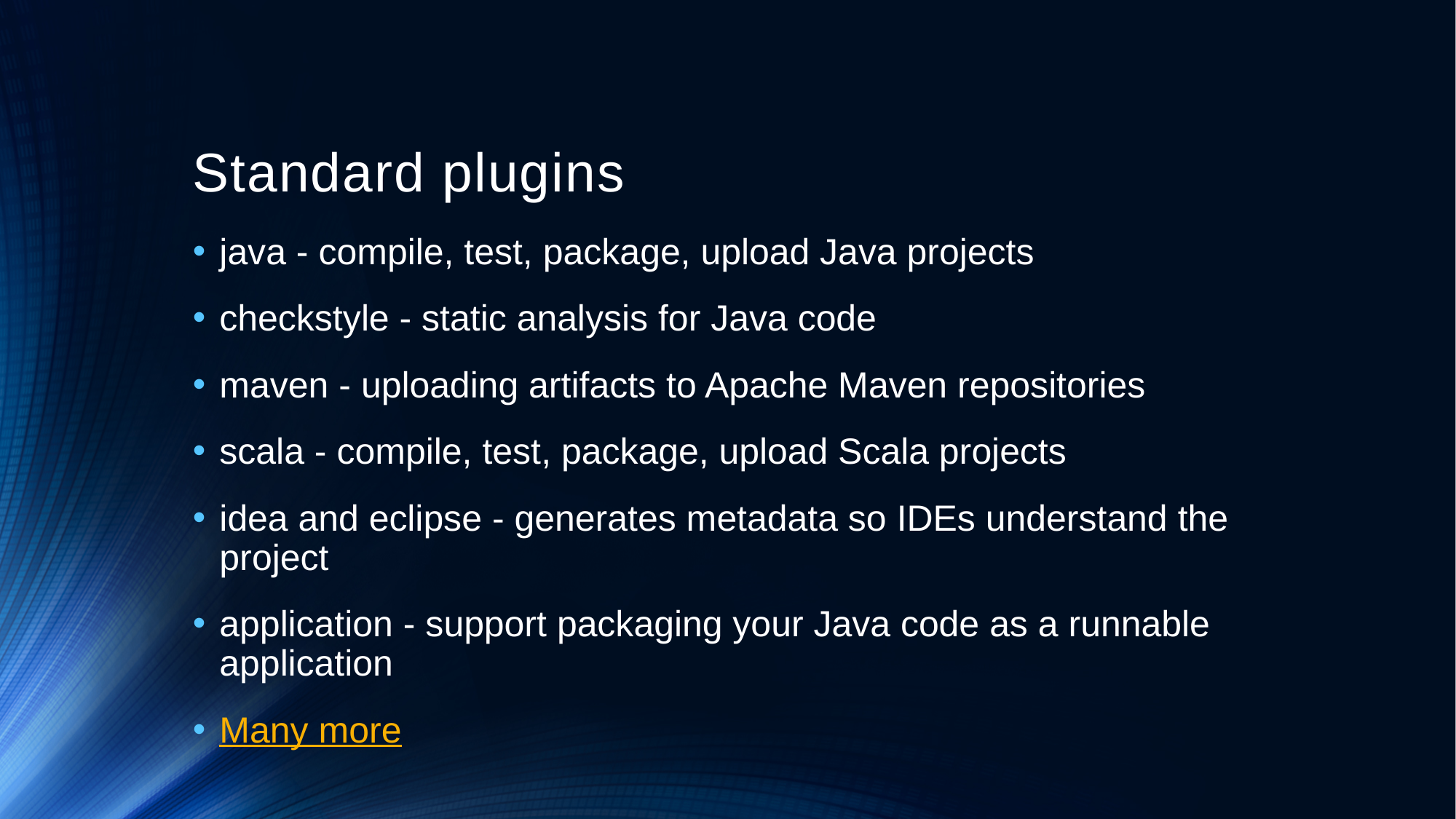

# Standard plugins
java - compile, test, package, upload Java projects
checkstyle - static analysis for Java code
maven - uploading artifacts to Apache Maven repositories
scala - compile, test, package, upload Scala projects
idea and eclipse - generates metadata so IDEs understand the project
application - support packaging your Java code as a runnable application
Many more